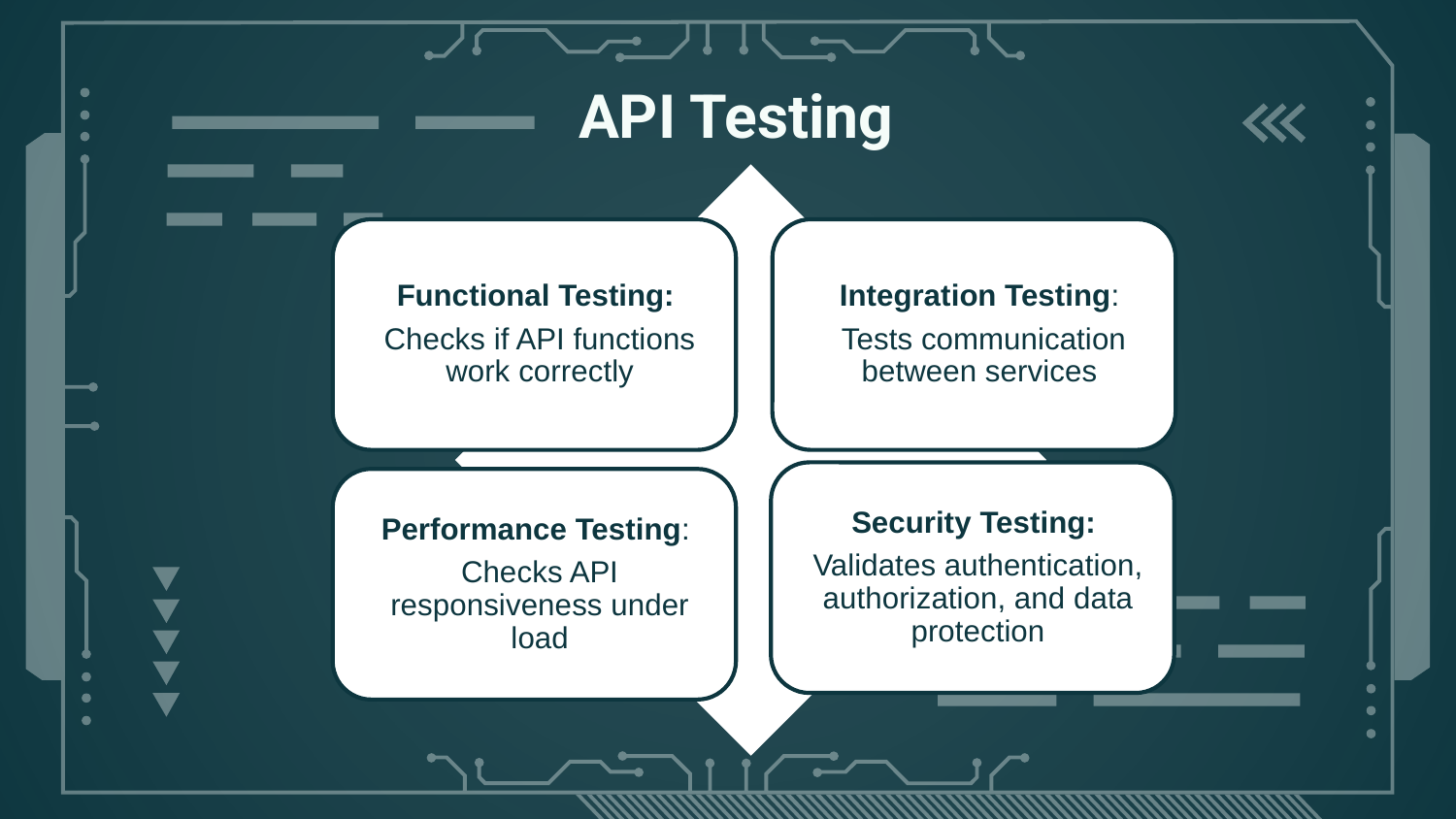

# API Testing

Functional Testing:
Checks if API functions work correctly
Integration Testing:
 Tests communication between services
Performance Testing:
Checks API responsiveness under load
Security Testing:
Validates authentication, authorization, and data protection